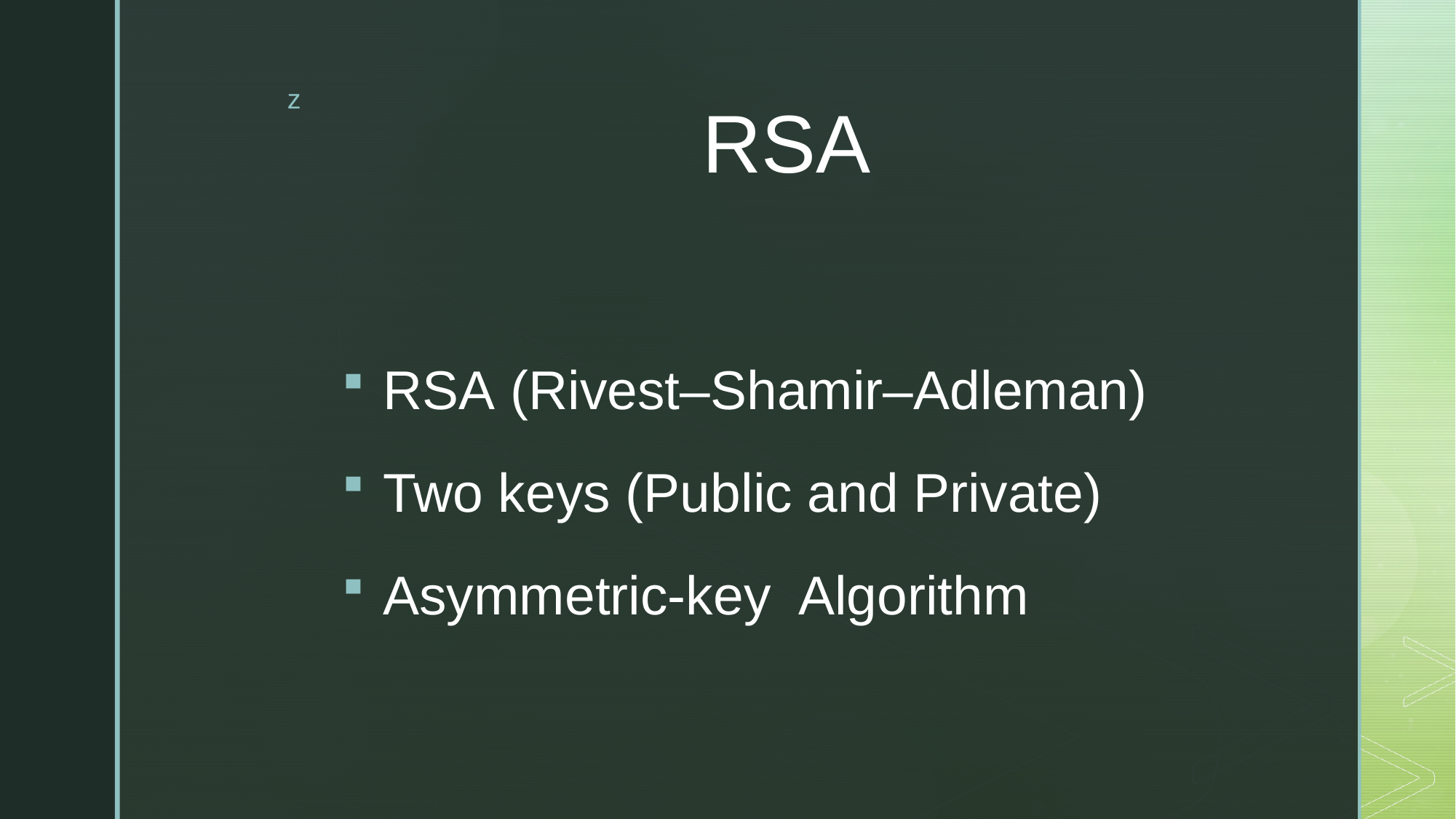

# RSA
RSA (Rivest–Shamir–Adleman)
Two keys (Public and Private)
Asymmetric-key  Algorithm